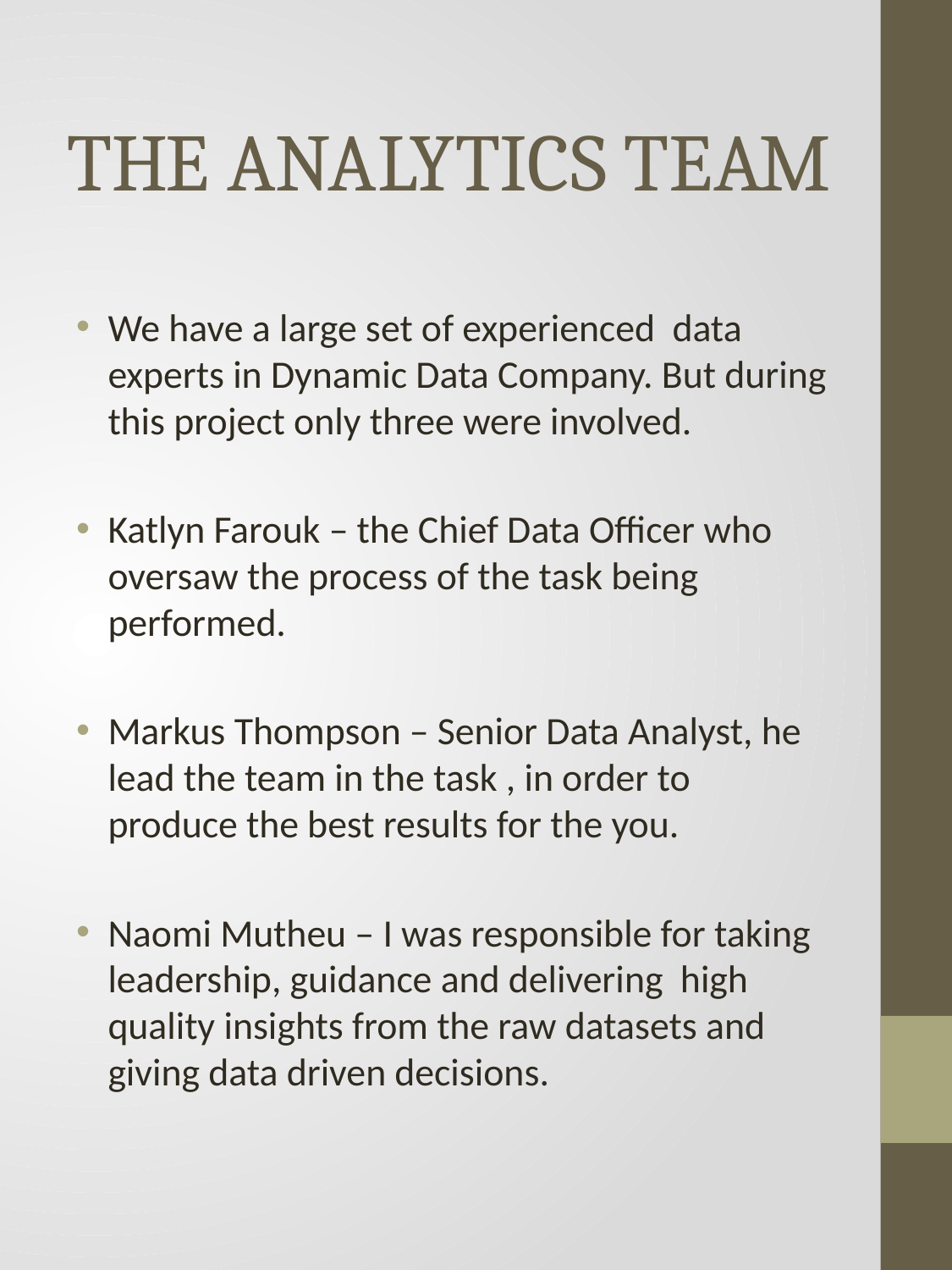

# THE ANALYTICS TEAM
We have a large set of experienced  data experts in Dynamic Data Company. But during this project only three were involved.

Katlyn Farouk – the Chief Data Officer who oversaw the process of the task being performed.

Markus Thompson – Senior Data Analyst, he lead the team in the task , in order to produce the best results for the you.

Naomi Mutheu – I was responsible for taking leadership, guidance and delivering  high quality insights from the raw datasets and giving data driven decisions.